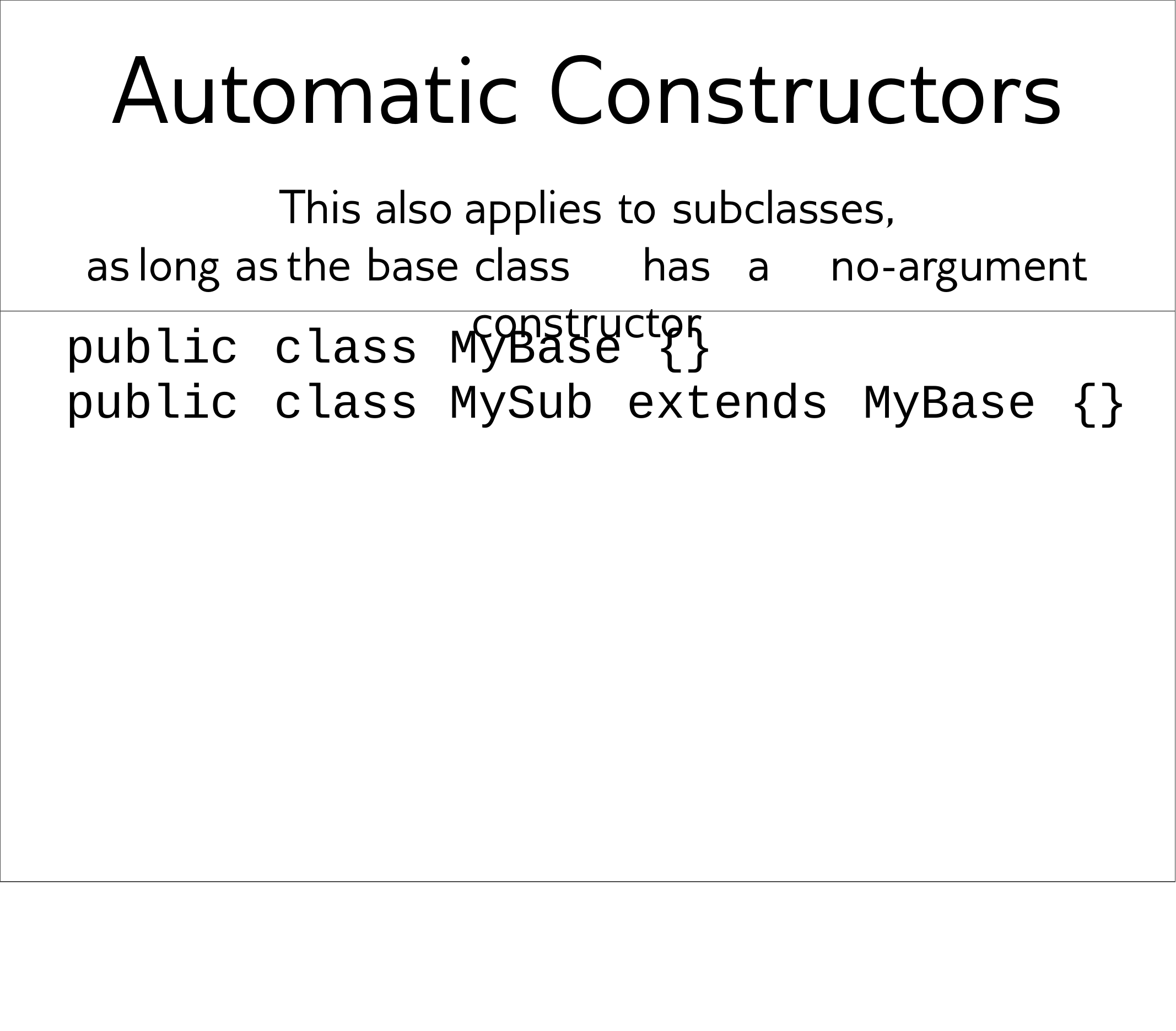

# Automatic	Constructors
This	also	applies to subclasses,
as	long as	the base class	has	a	no-argument constructor

| public | class | MyBase | {} |  |  |
| --- | --- | --- | --- | --- | --- |
| public | class | MySub | extends | MyBase | {} |